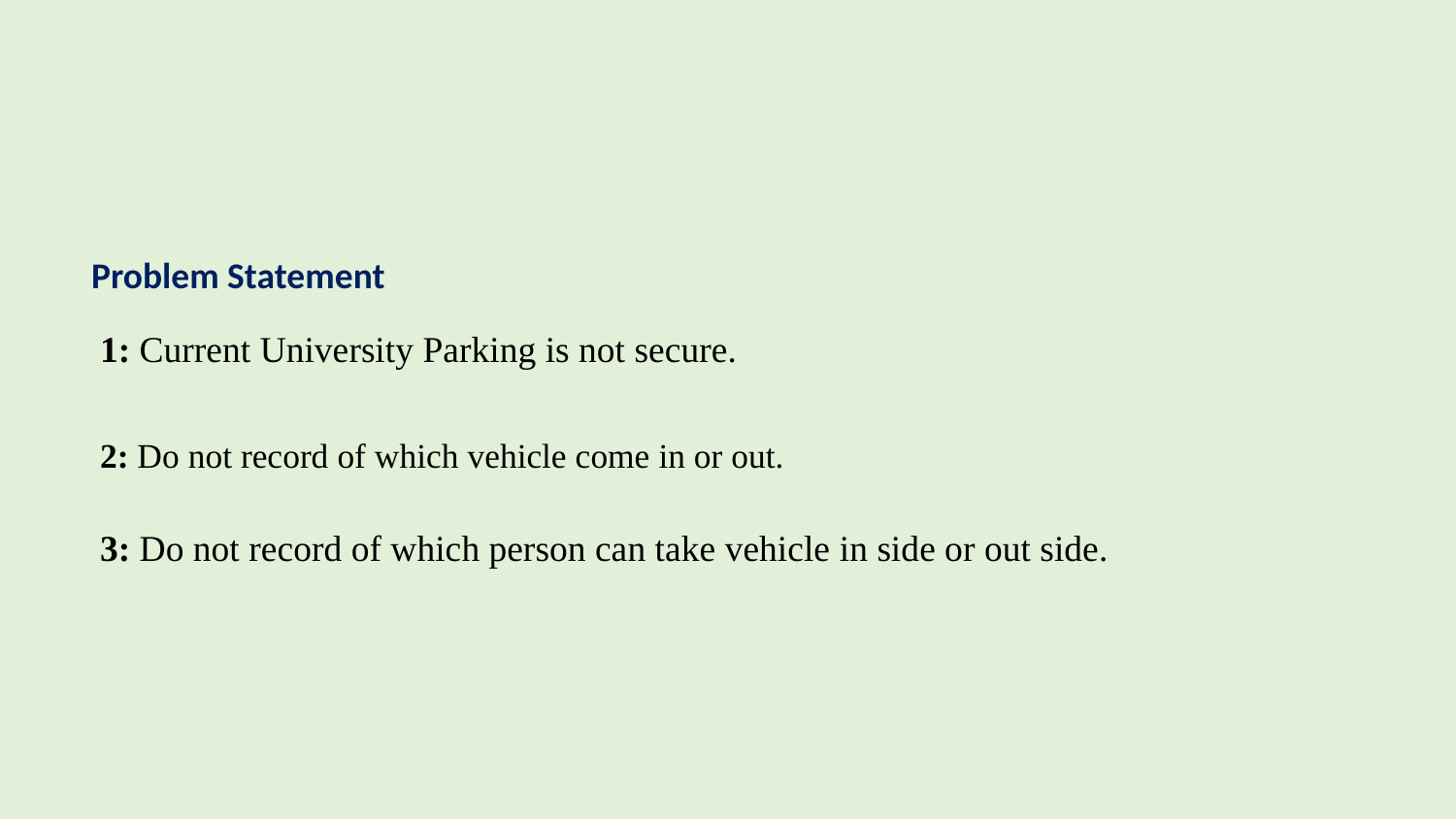

#
Problem Statement
1: Current University Parking is not secure.

2: Do not record of which vehicle come in or out.
3: Do not record of which person can take vehicle in side or out side.